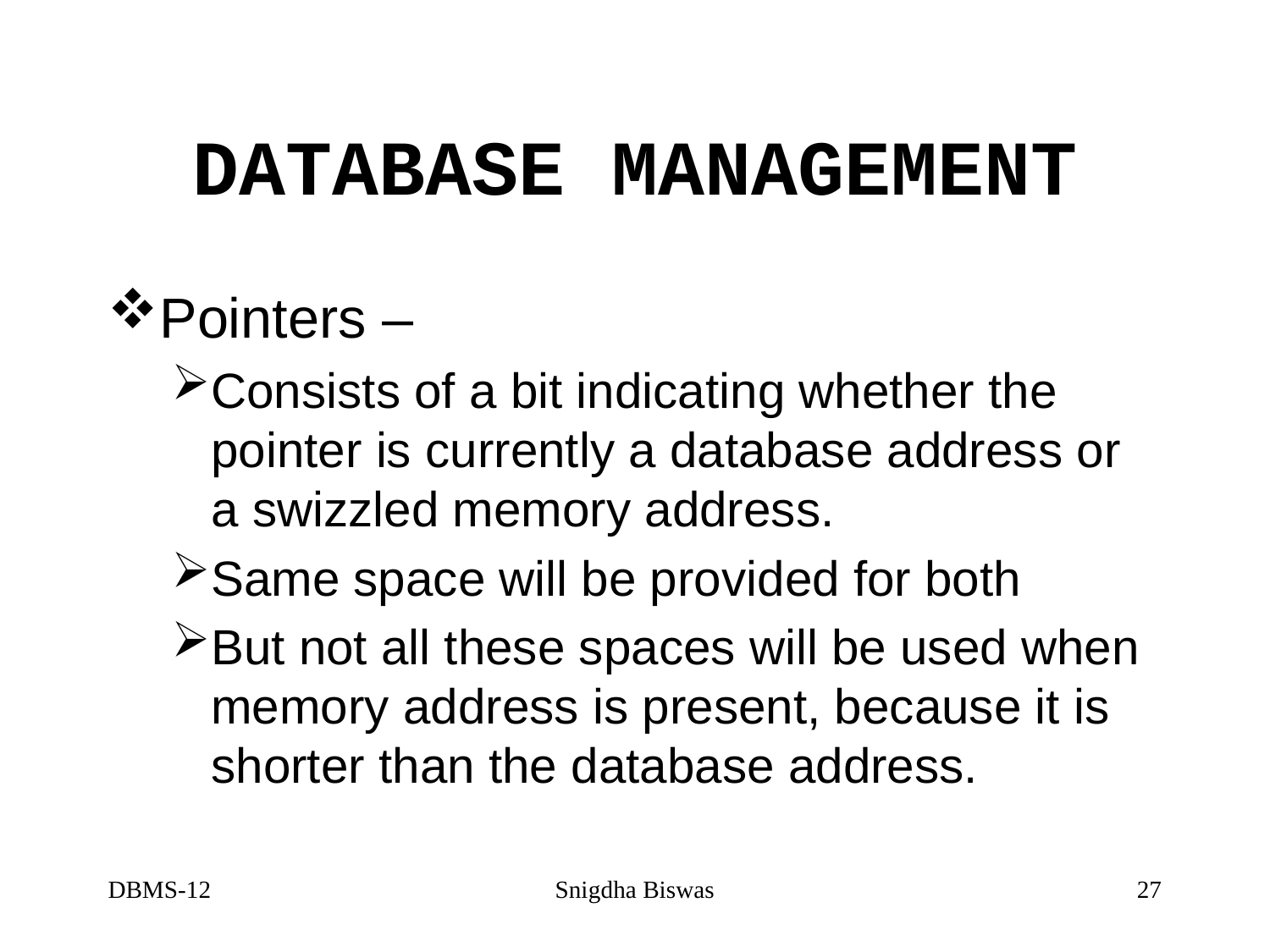

# DATABASE MANAGEMENT
Pointers –
Consists of a bit indicating whether the pointer is currently a database address or a swizzled memory address.
Same space will be provided for both
But not all these spaces will be used when memory address is present, because it is shorter than the database address.
DBMS-12
Snigdha Biswas
27